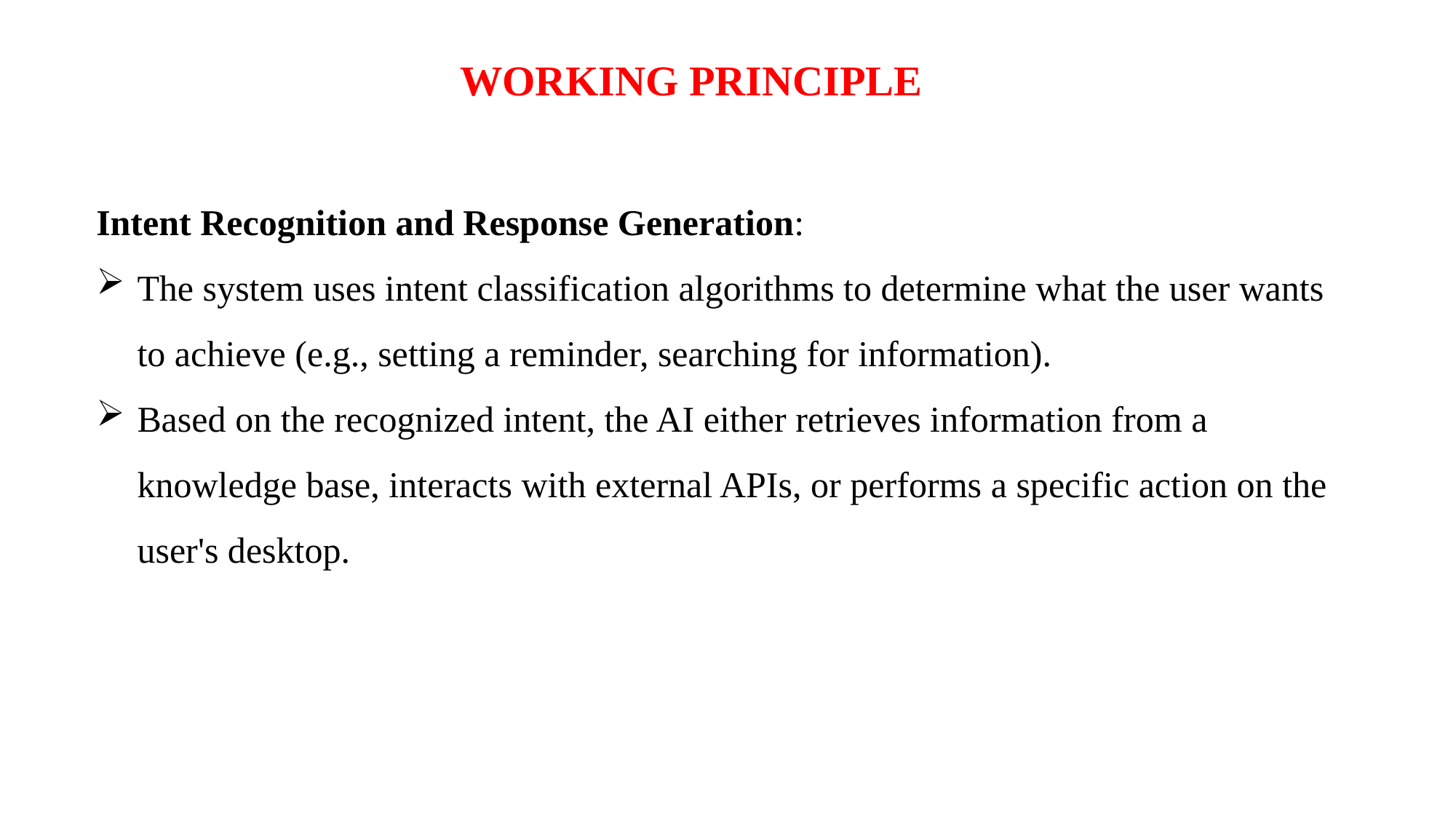

WORKING PRINCIPLE
Intent Recognition and Response Generation:
The system uses intent classification algorithms to determine what the user wants to achieve (e.g., setting a reminder, searching for information).
Based on the recognized intent, the AI either retrieves information from a knowledge base, interacts with external APIs, or performs a specific action on the user's desktop.